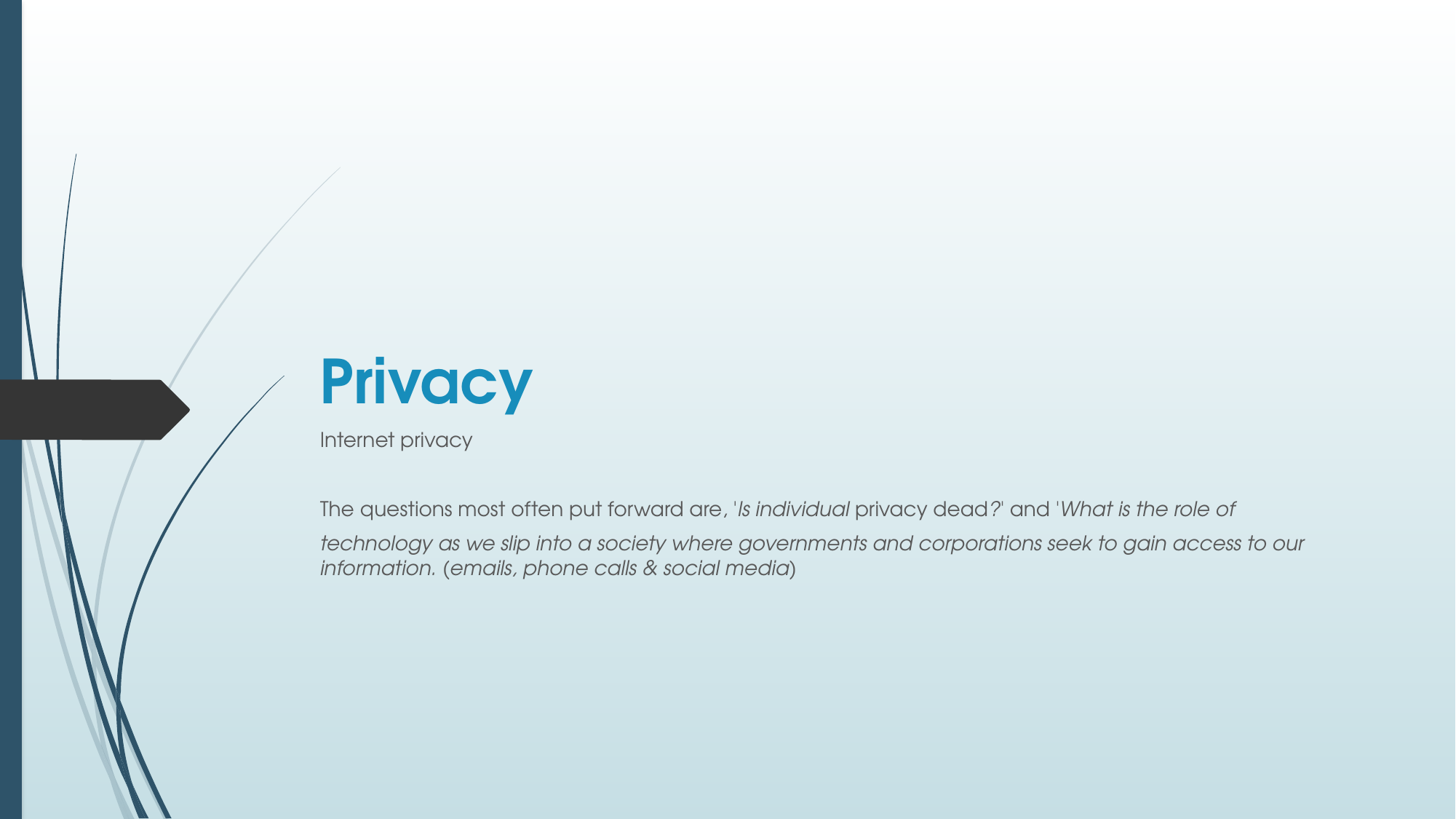

# Privacy
Internet privacy

The questions most often put forward are, 'Is individual privacy dead?' and 'What is the role of
technology as we slip into a society where governments and corporations seek to gain access to our information. (emails, phone calls & social media)